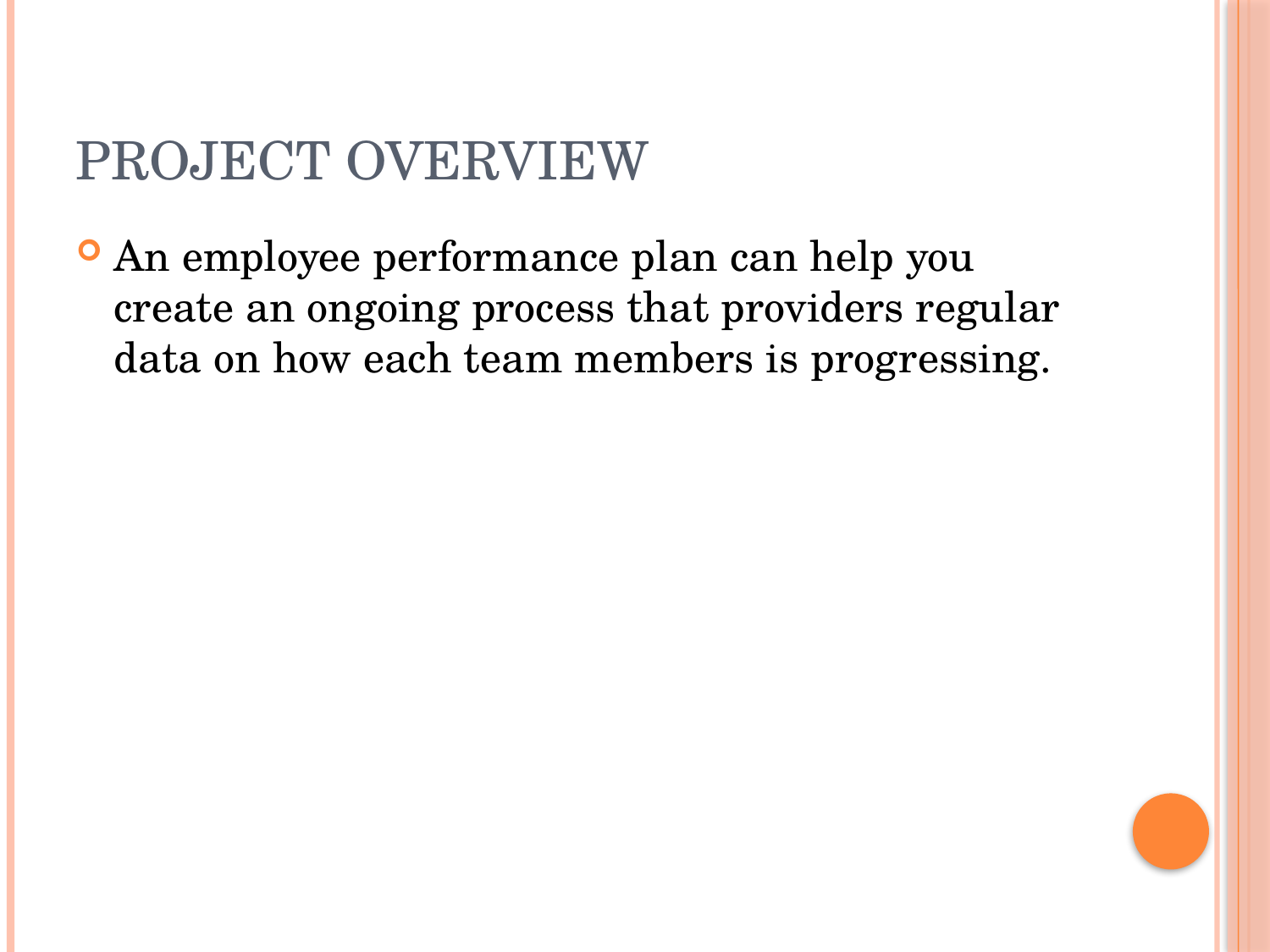

# Project overview
An employee performance plan can help you create an ongoing process that providers regular data on how each team members is progressing.